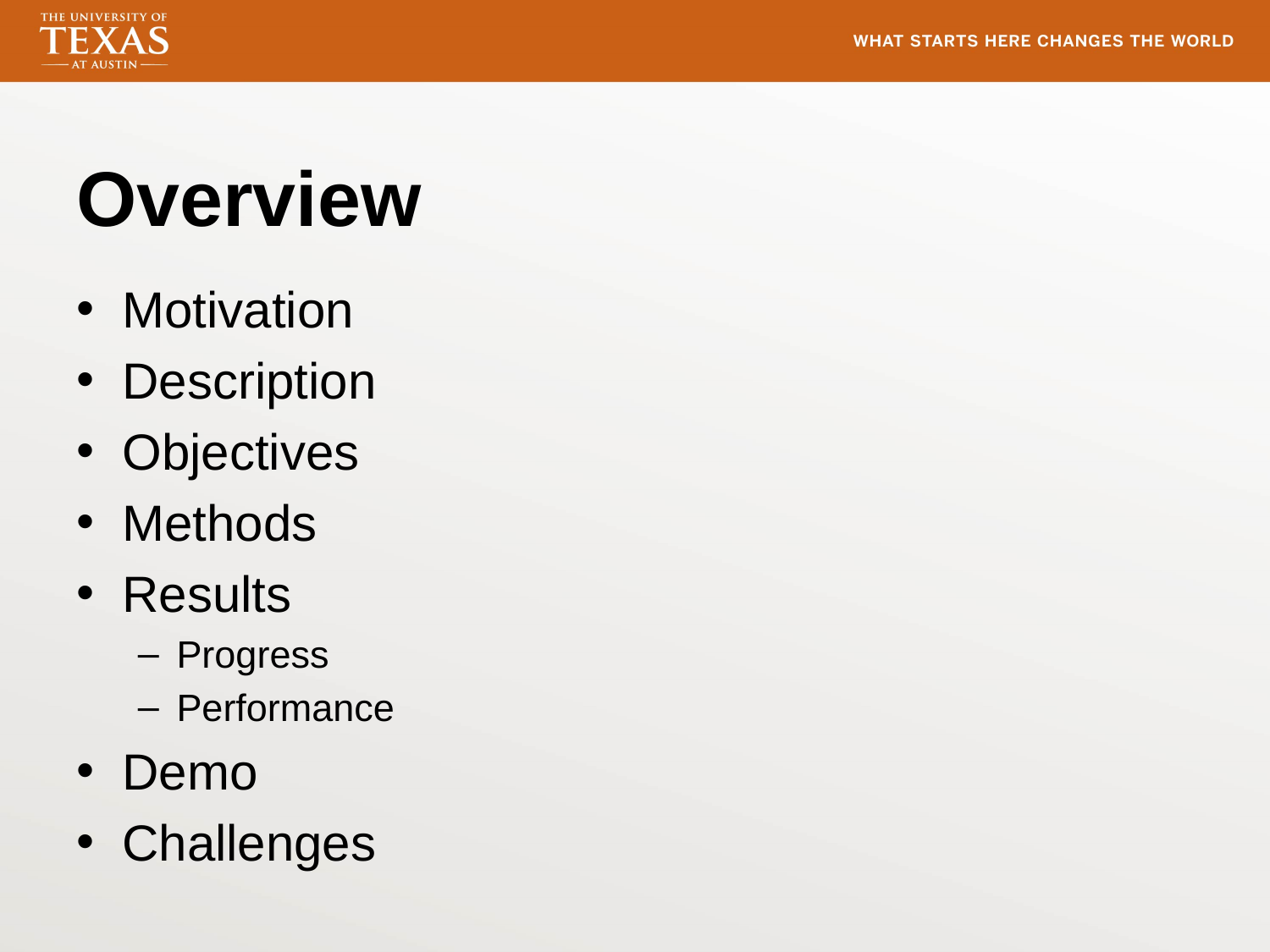

# Overview
Motivation
Description
Objectives
Methods
Results
Progress
Performance
Demo
Challenges